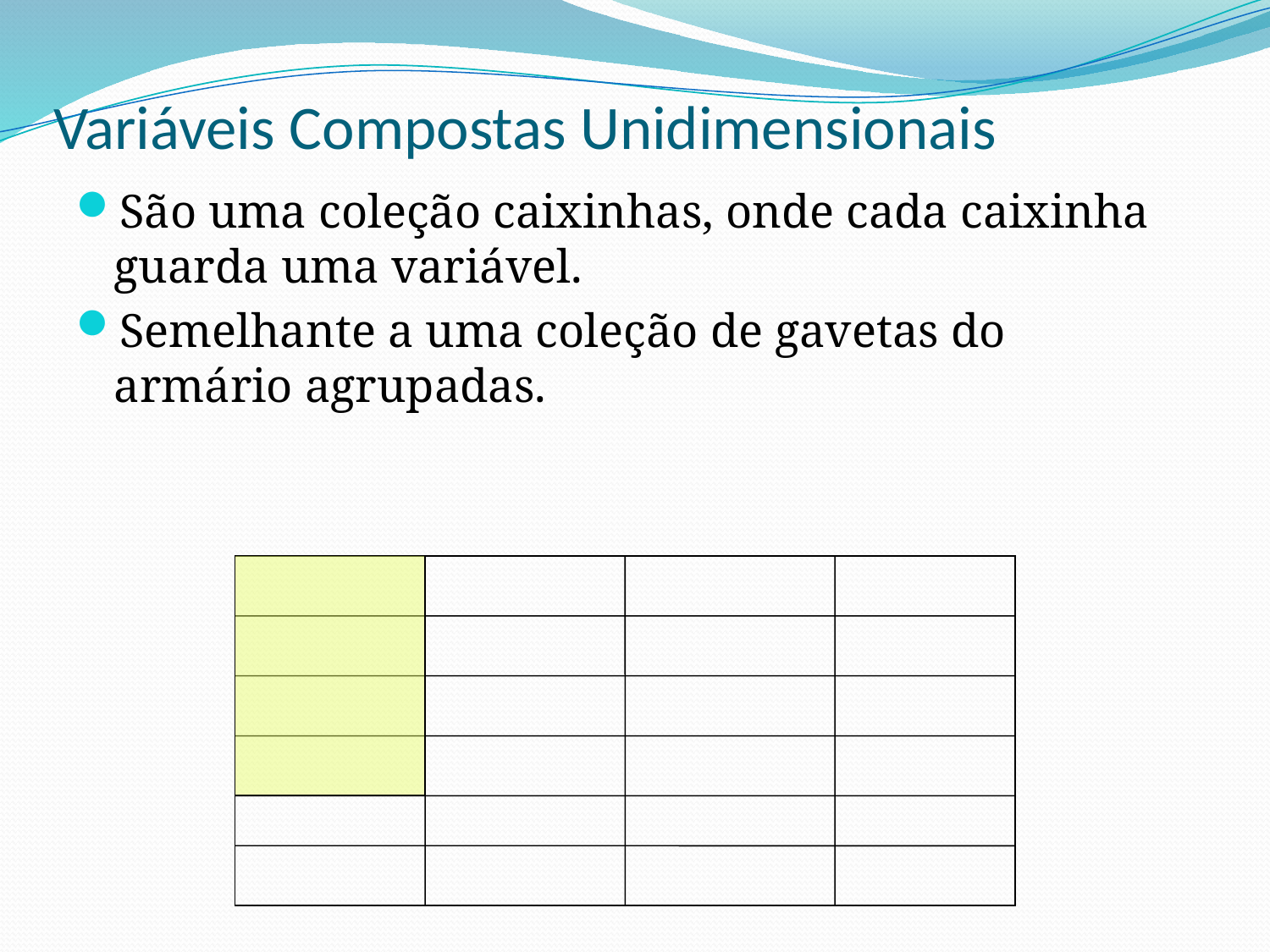

# Variáveis Compostas Unidimensionais
São uma coleção caixinhas, onde cada caixinha guarda uma variável.
Semelhante a uma coleção de gavetas do armário agrupadas.